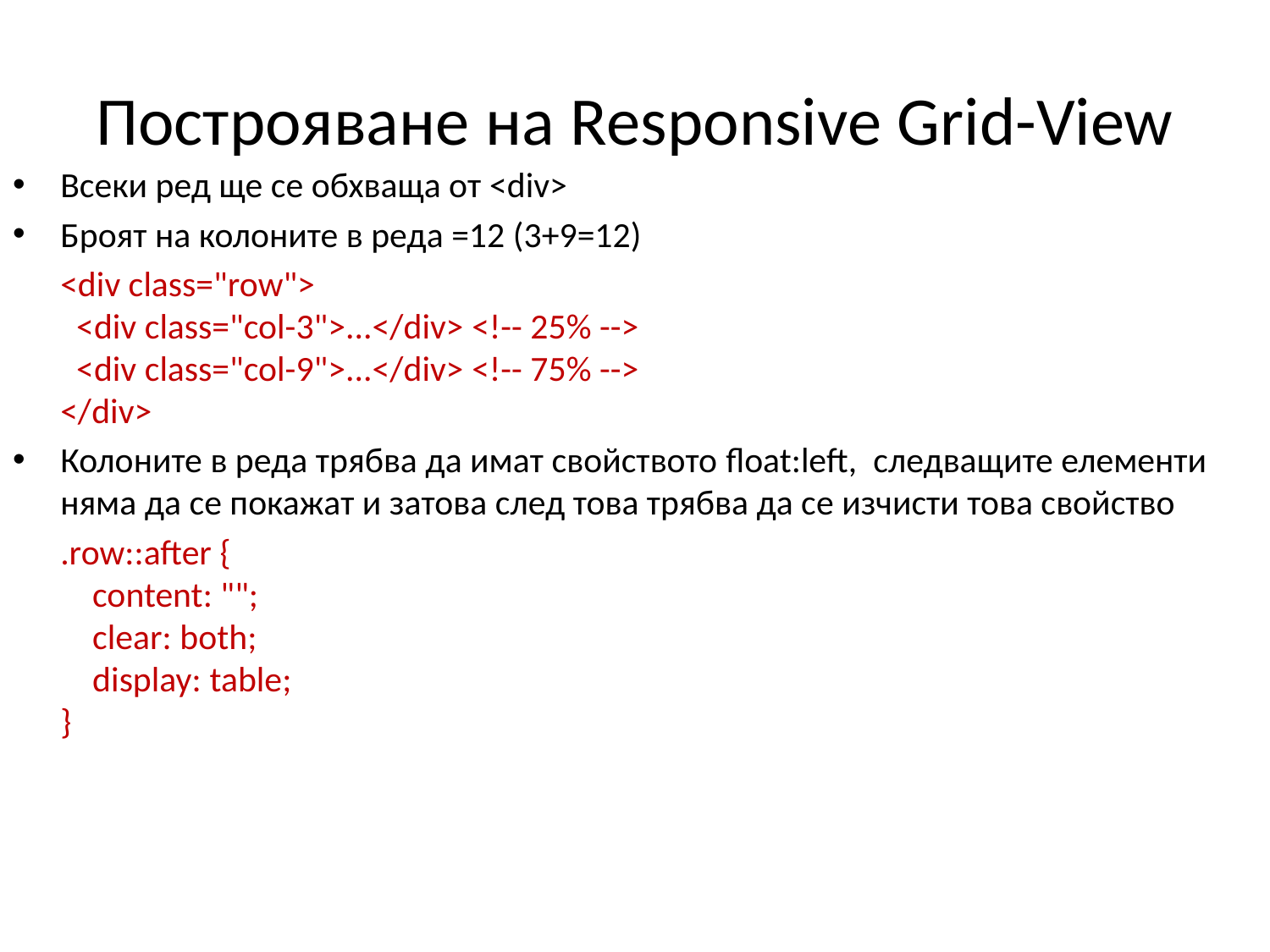

# Построяване на Responsive Grid-View
Всеки ред ще се обхваща от <div>
Броят на колоните в реда =12 (3+9=12)
	<div class="row">
  <div class="col-3">...</div> <!-- 25% -->
  <div class="col-9">...</div> <!-- 75% -->
</div>
Колоните в реда трябва да имат свойството float:left,  следващите елементи няма да се покажат и затова след това трябва да се изчисти това свойство
	.row::after {
    content: "";
    clear: both;
    display: table;
}